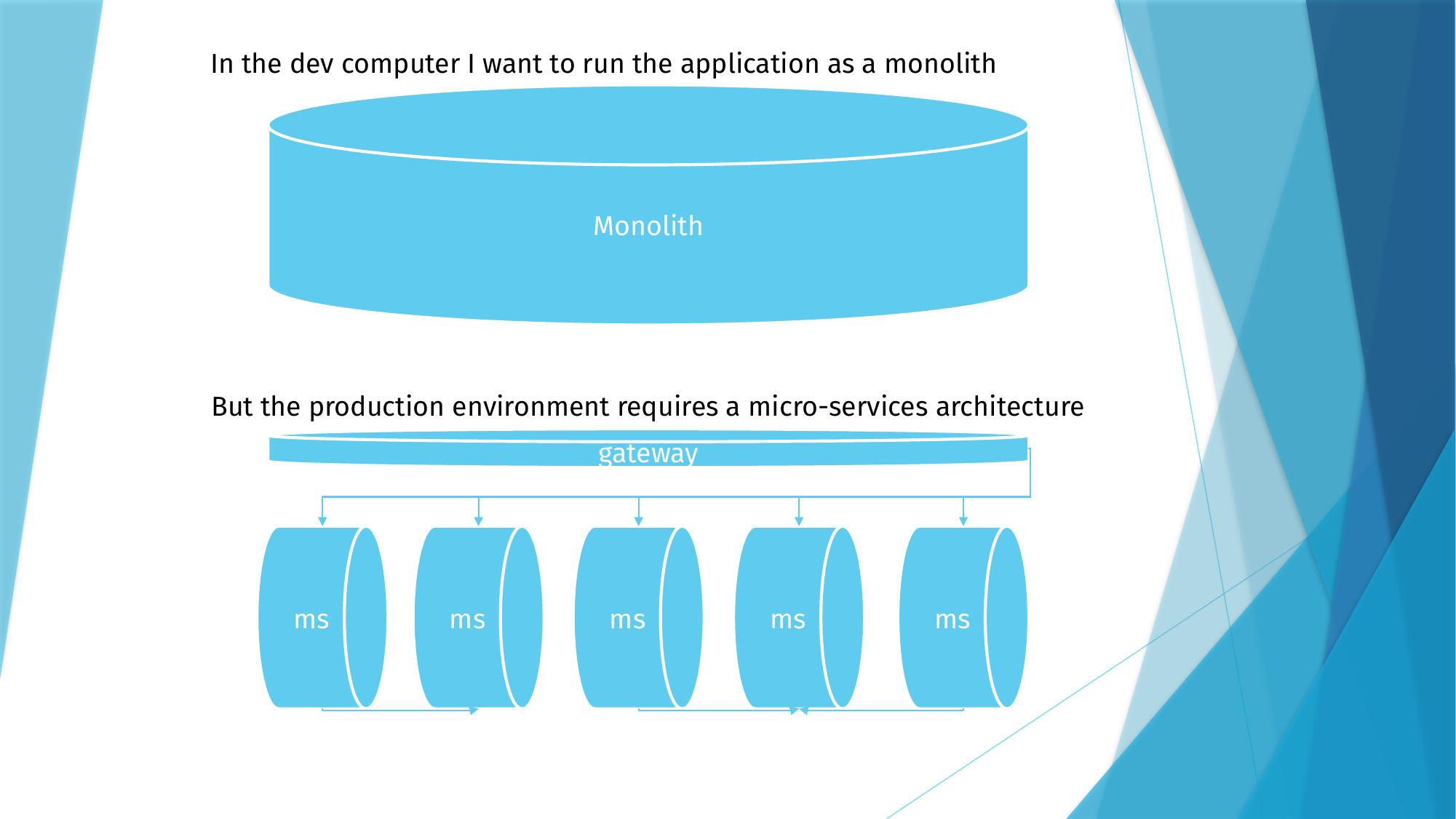

In the dev computer I want to run the application as a monolith
Monolith
But the production environment requires a micro-services architecture
gateway
ms
ms
ms
ms
ms